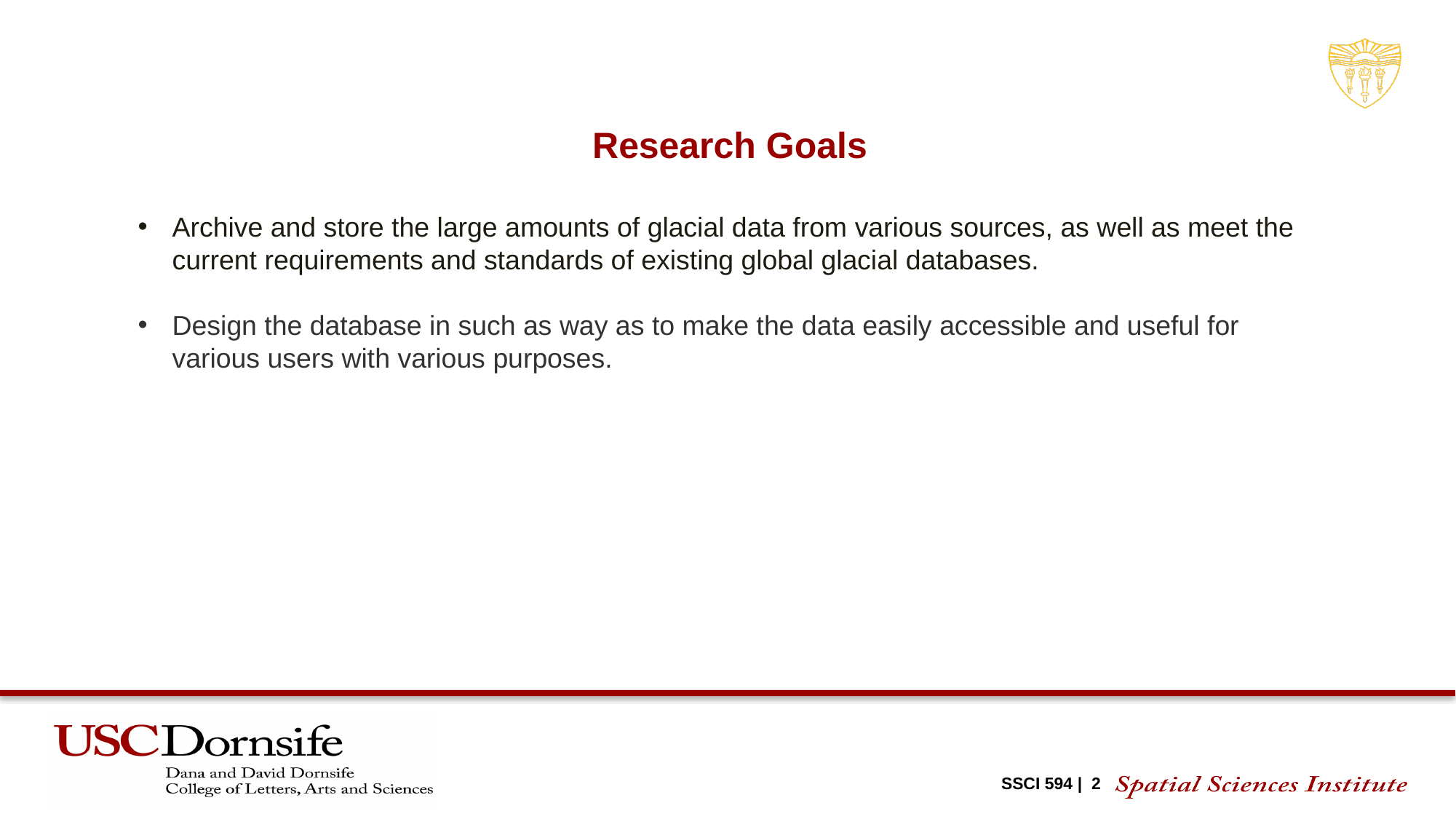

Research Goals

Archive and store the large amounts of glacial data from various sources, as well as meet the current requirements and standards of existing global glacial databases.

Design the database in such as way as to make the data easily accessible and useful for various users with various purposes.
SSCI 594 |  2